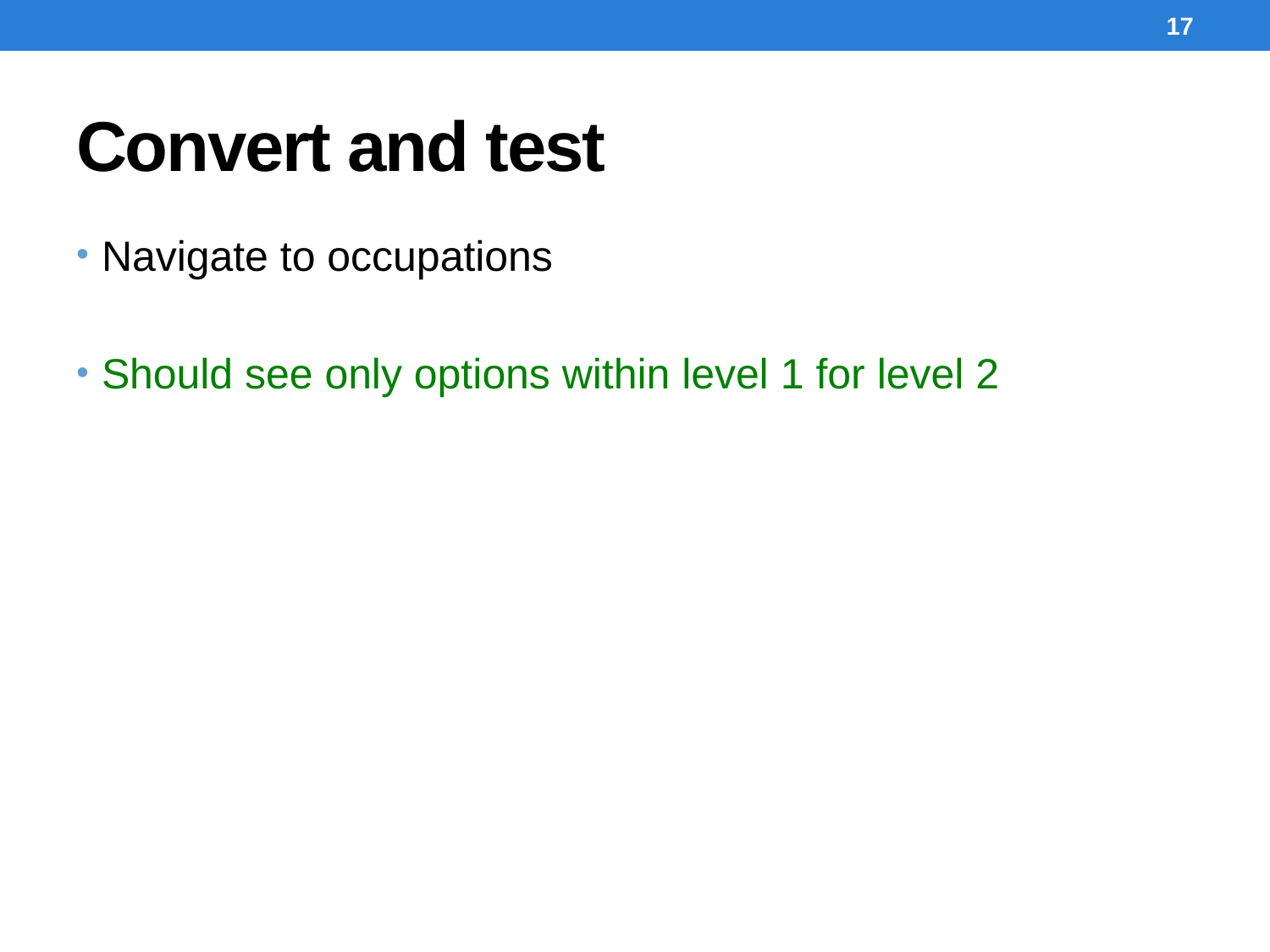

17
# Convert and test
Navigate to occupations

Should see only options within level 1 for level 2